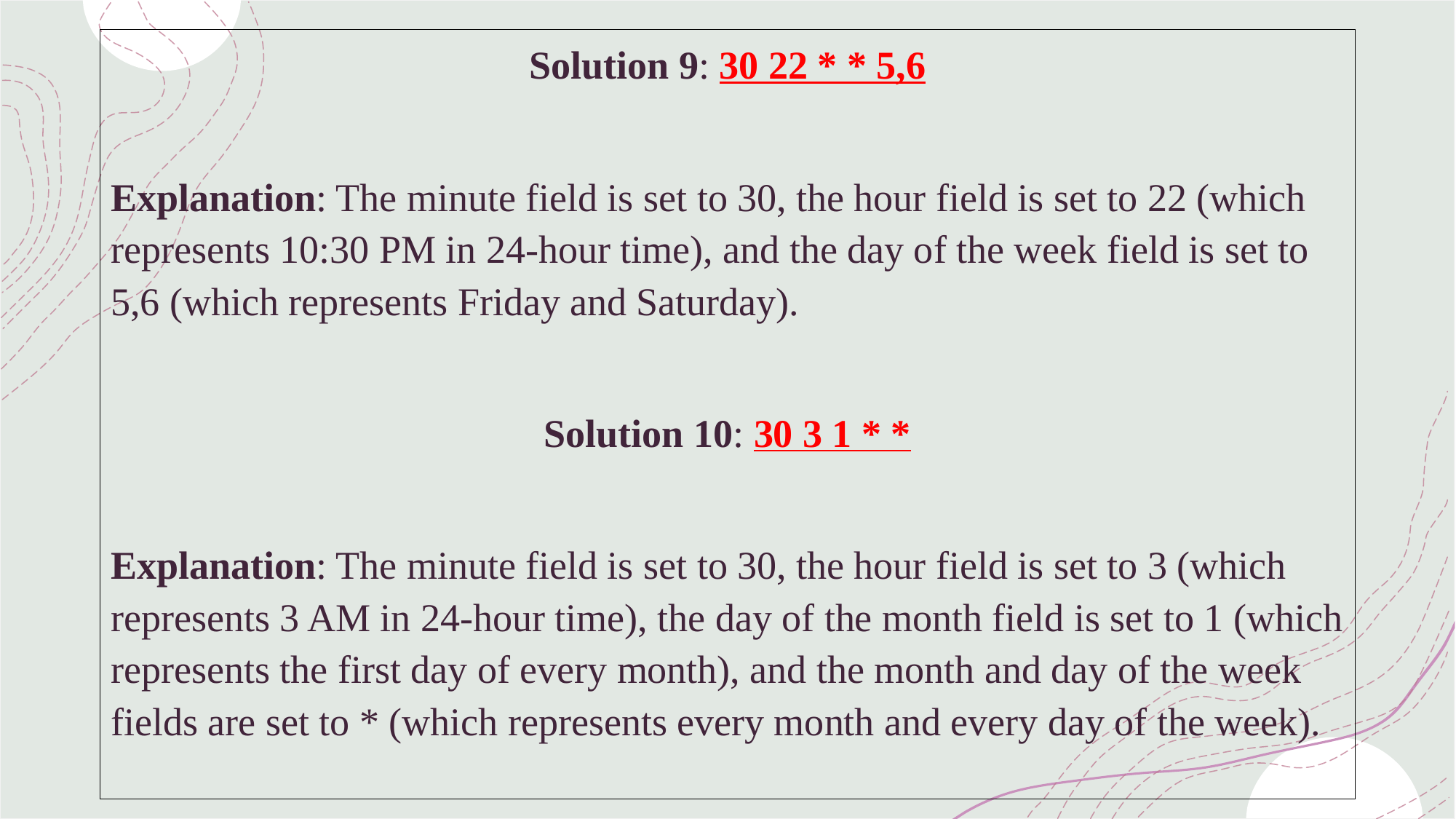

Solution 9: 30 22 * * 5,6

Explanation: The minute field is set to 30, the hour field is set to 22 (which represents 10:30 PM in 24-hour time), and the day of the week field is set to 5,6 (which represents Friday and Saturday).

Solution 10: 30 3 1 * *

Explanation: The minute field is set to 30, the hour field is set to 3 (which represents 3 AM in 24-hour time), the day of the month field is set to 1 (which represents the first day of every month), and the month and day of the week fields are set to * (which represents every month and every day of the week).